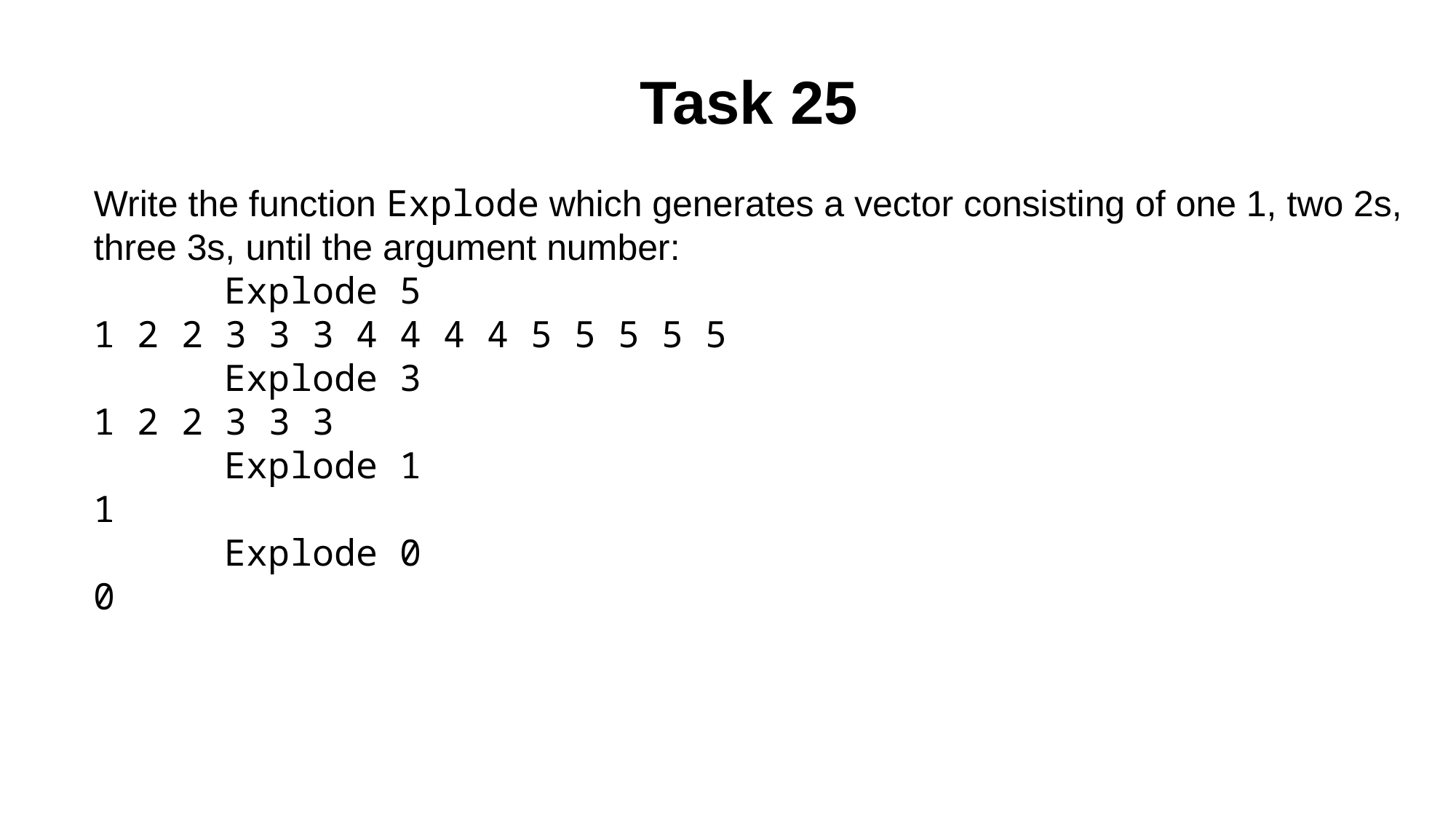

Task 25

Write the function Explode which generates a vector consisting of one 1, two 2s, three 3s, until the argument number:
      Explode 5
1 2 2 3 3 3 4 4 4 4 5 5 5 5 5
      Explode 3
1 2 2 3 3 3
      Explode 1
1
      Explode 0
0